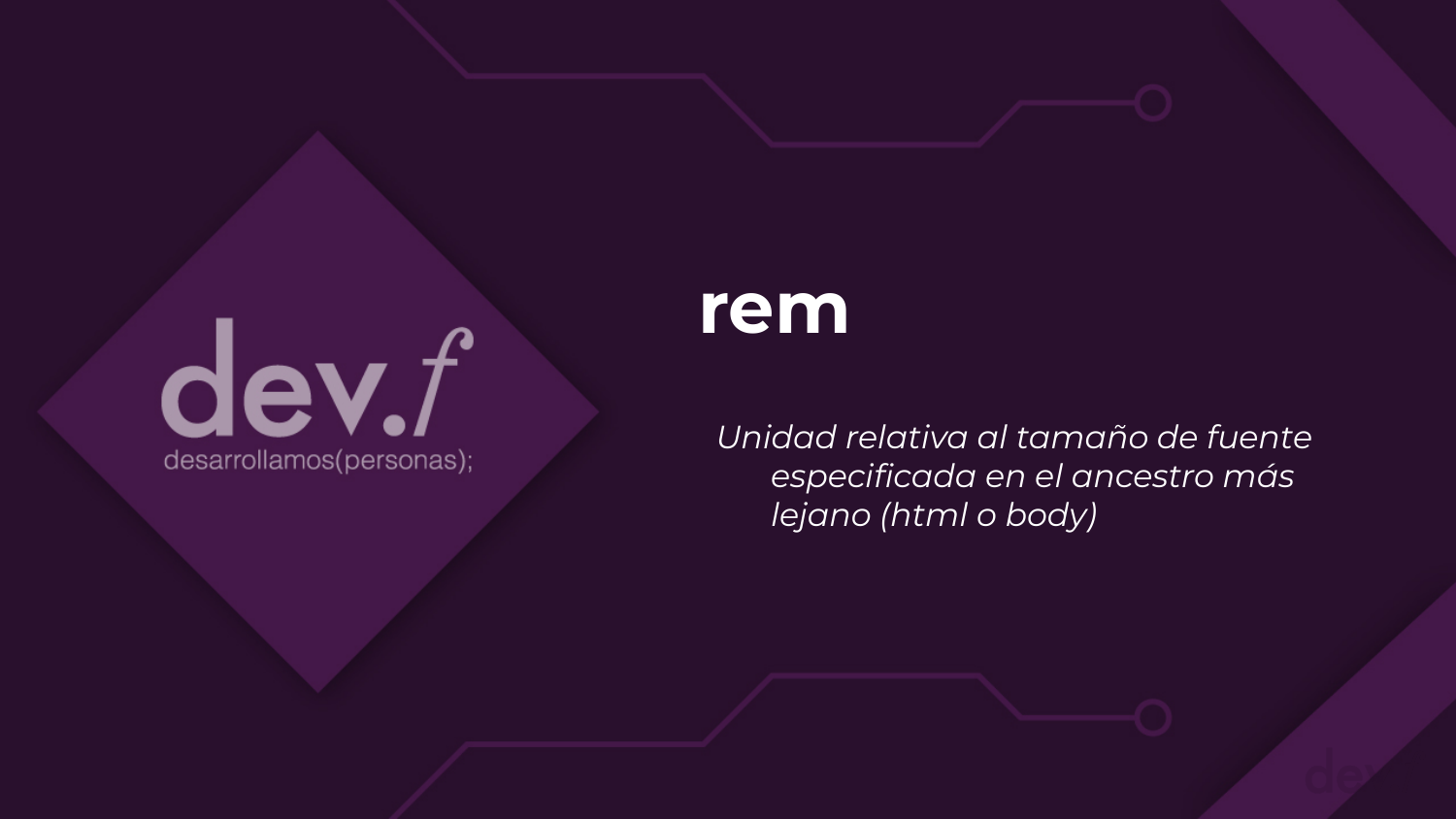

# rem
Unidad relativa al tamaño de fuente especificada en el ancestro más lejano (html o body)